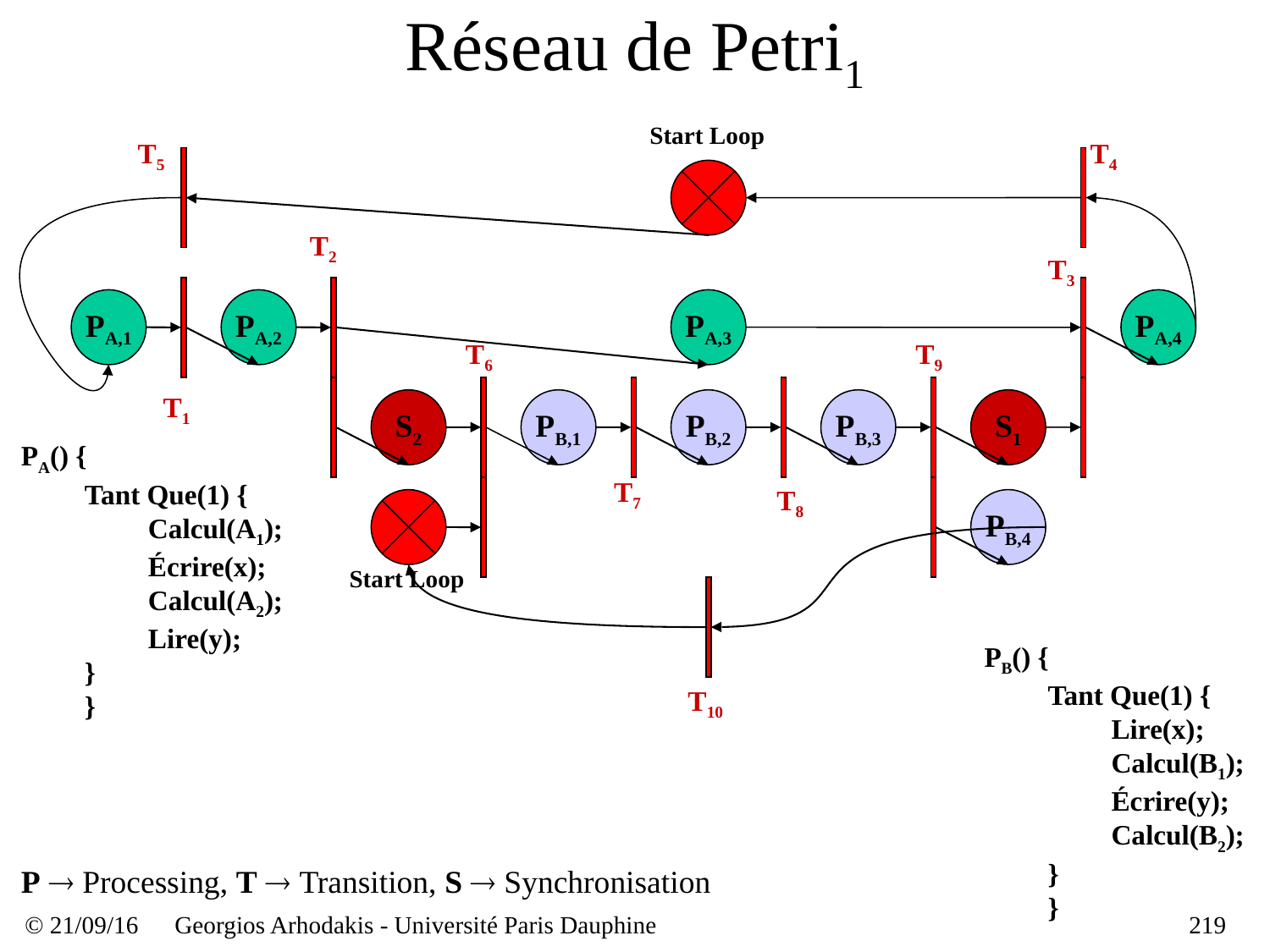

# Réseau de Petri1
Start Loop
T5
T4

T2
T3
PA,1
PA,2
PA,3
PA,4

T6
T9
S2
PB,1
PB,2
PB,3
S1
T1

PA() {
Tant Que(1) {
Calcul(A1);
Écrire(x);
Calcul(A2);
Lire(y);
}
}
T7
T8

PB,4

Start Loop

PB() {
Tant Que(1) {
Lire(x);
Calcul(B1);
Écrire(y);
Calcul(B2);
}
}
T10
P → Processing, T → Transition, S → Synchronisation
© 21/09/16
Georgios Arhodakis - Université Paris Dauphine
219